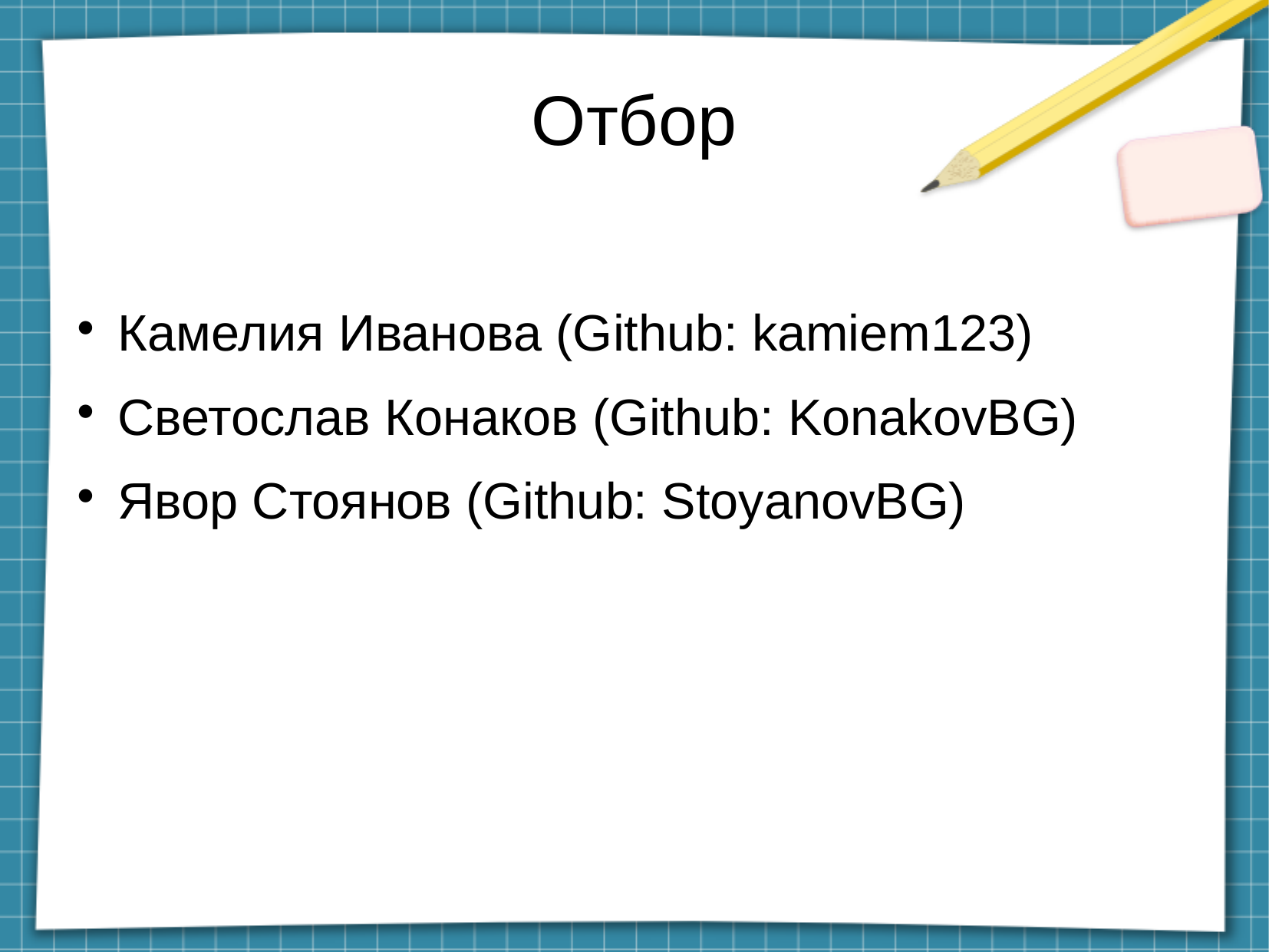

Отбор
Камелия Иванова (Github: kamiem123)
Светослав Конаков (Github: KonakovBG)
Явор Стоянов (Github: StoyanovBG)